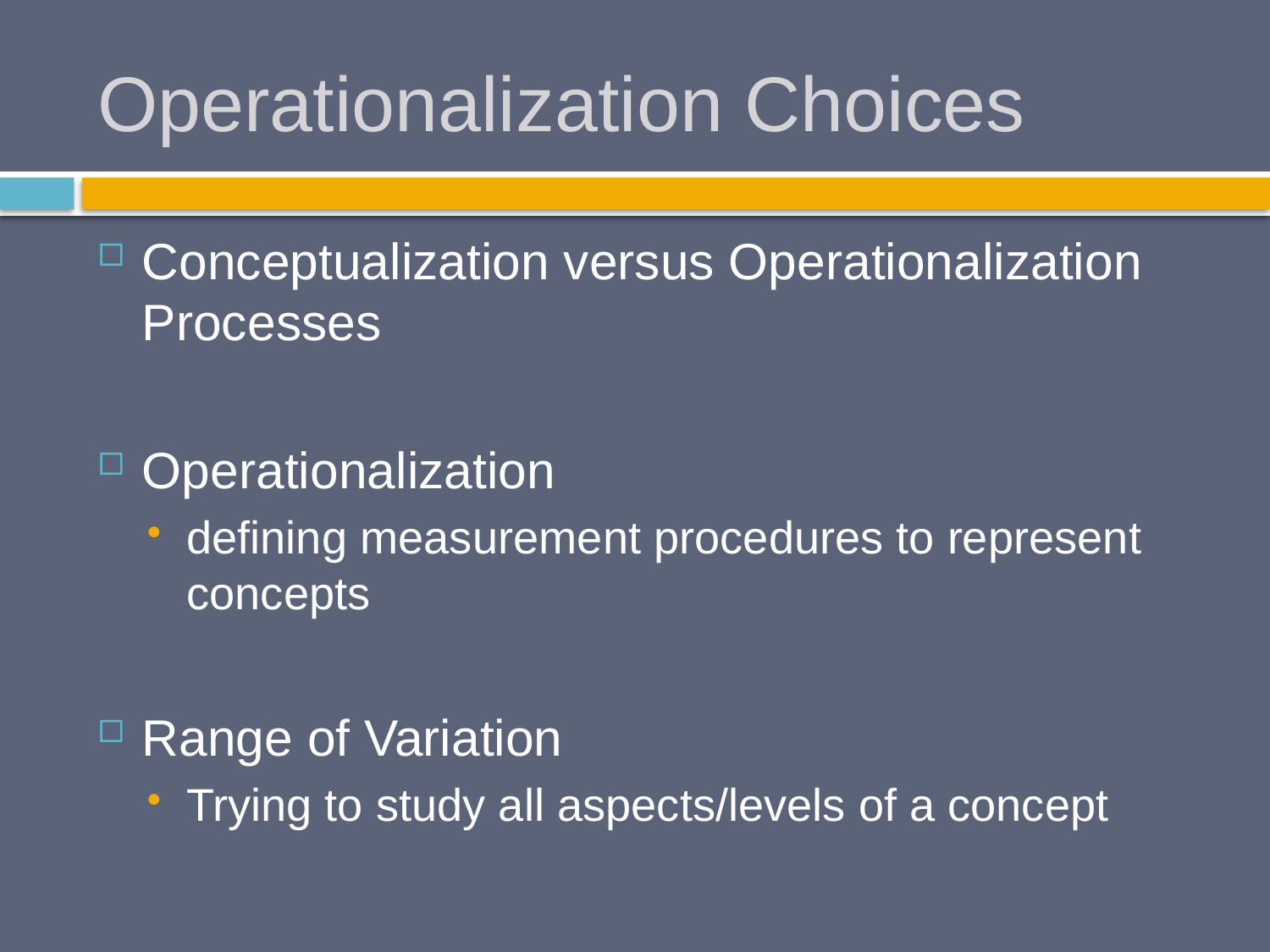

# Operationalization Choices
Conceptualization versus Operationalization Processes

Operationalization
defining measurement procedures to represent concepts

Range of Variation
Trying to study all aspects/levels of a concept